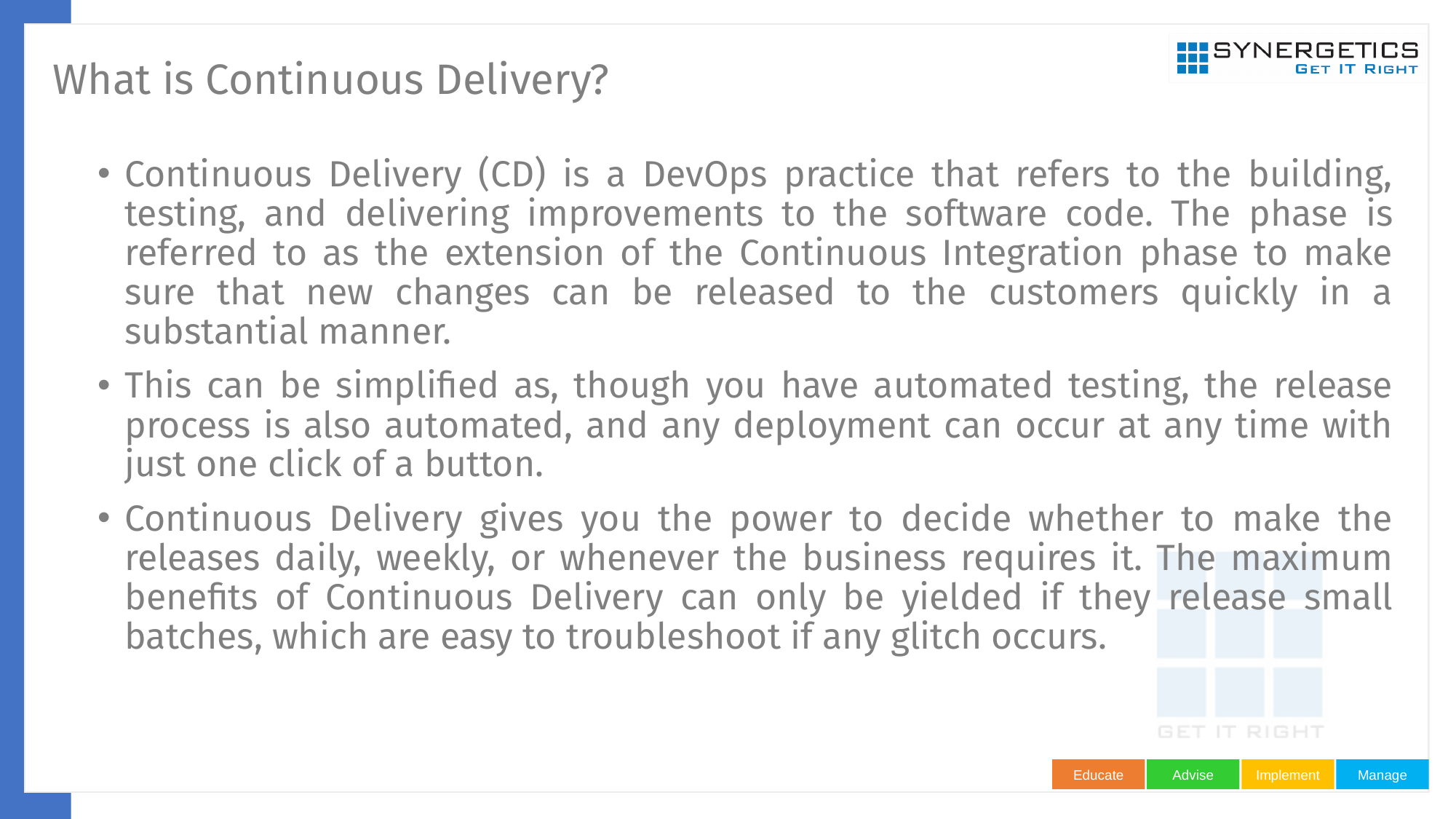

# What is Continuous Delivery?
Continuous Delivery (CD) is a DevOps practice that refers to the building, testing, and delivering improvements to the software code. The phase is referred to as the extension of the Continuous Integration phase to make sure that new changes can be released to the customers quickly in a substantial manner.
This can be simplified as, though you have automated testing, the release process is also automated, and any deployment can occur at any time with just one click of a button.
Continuous Delivery gives you the power to decide whether to make the releases daily, weekly, or whenever the business requires it. The maximum benefits of Continuous Delivery can only be yielded if they release small batches, which are easy to troubleshoot if any glitch occurs.